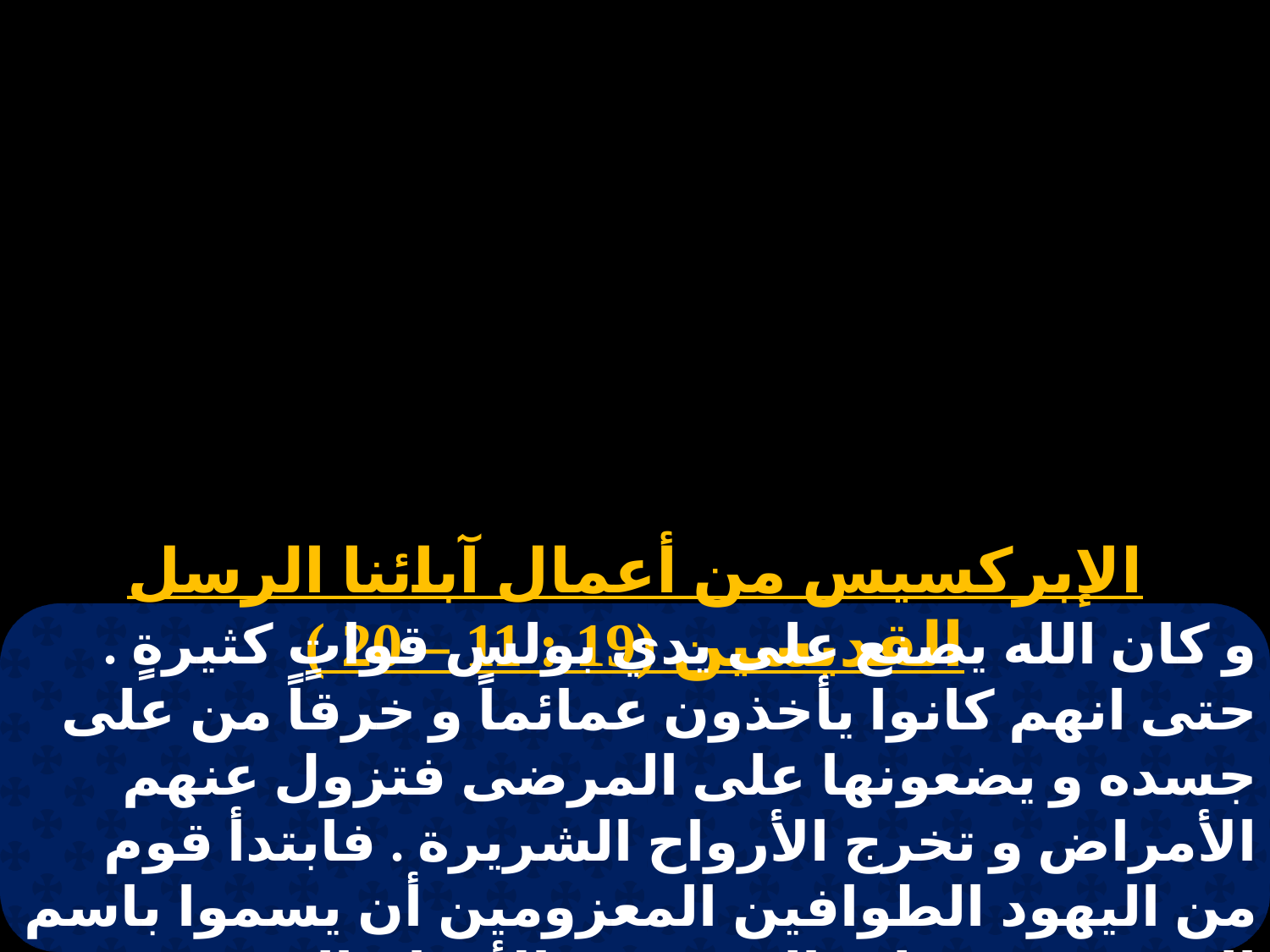

الإبركسيس من أعمال آبائنا الرسل القديسين (19 : 11 – 20 )
و كان الله يصنع على يدي بولس قواتٍ كثيرةٍ . حتى انهم كانوا يأخذون عمائماً و خرقاً من على جسده و يضعونها على المرضى فتزول عنهم الأمراض و تخرج الأرواح الشريرة . فابتدأ قوم من اليهود الطوافين المعزومين أن يسموا باسم الرب يسوع على الذين بهم الأرواح الشريرة قائلين نستحلفكم بالرب يسوع الذي يكرز به بولس .